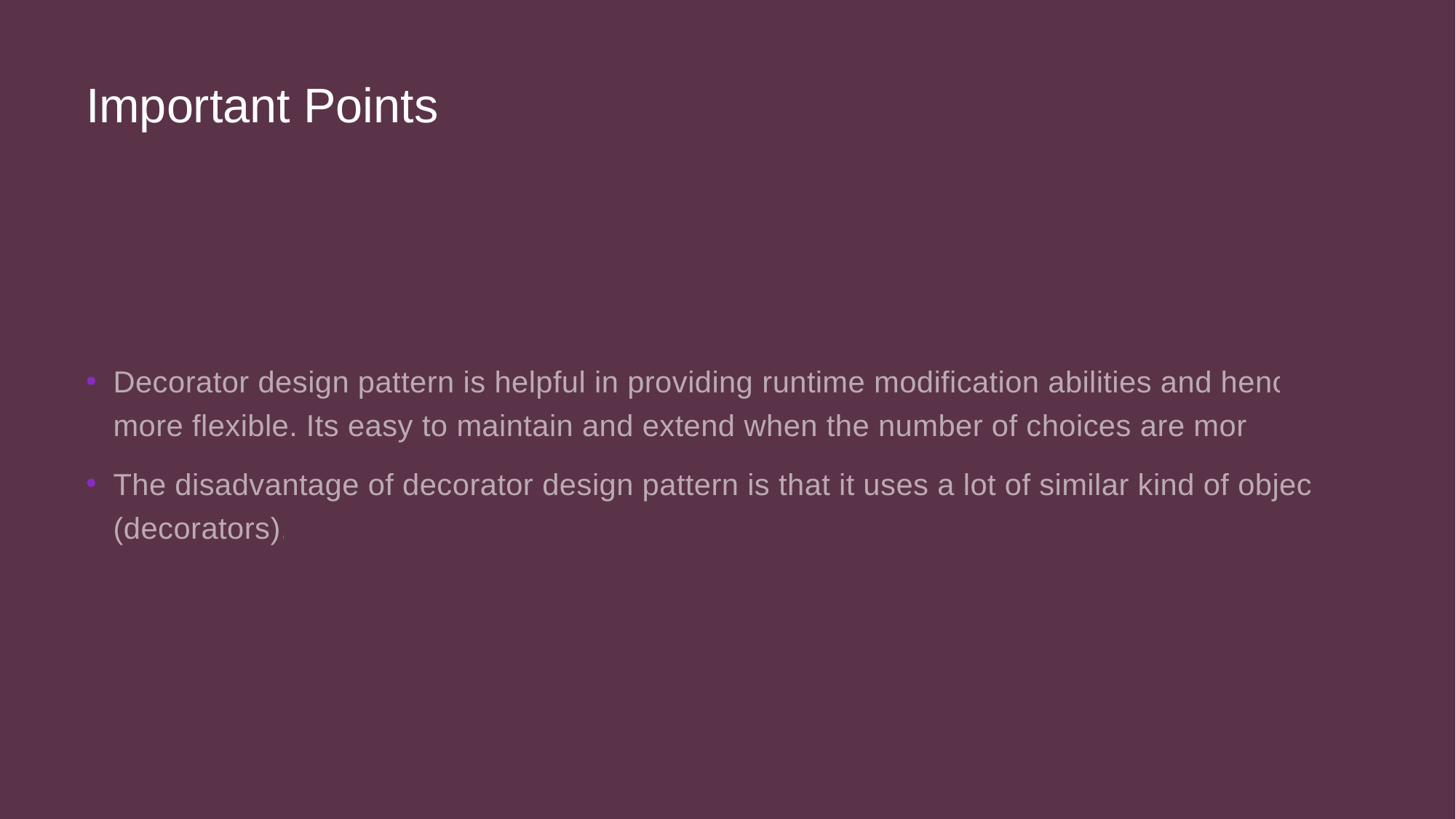

# Important Points

Decorator design pattern is helpful in providing runtime modification abilities and hence more flexible. Its easy to maintain and extend when the number of choices are more.
The disadvantage of decorator design pattern is that it uses a lot of similar kind of objects (decorators).